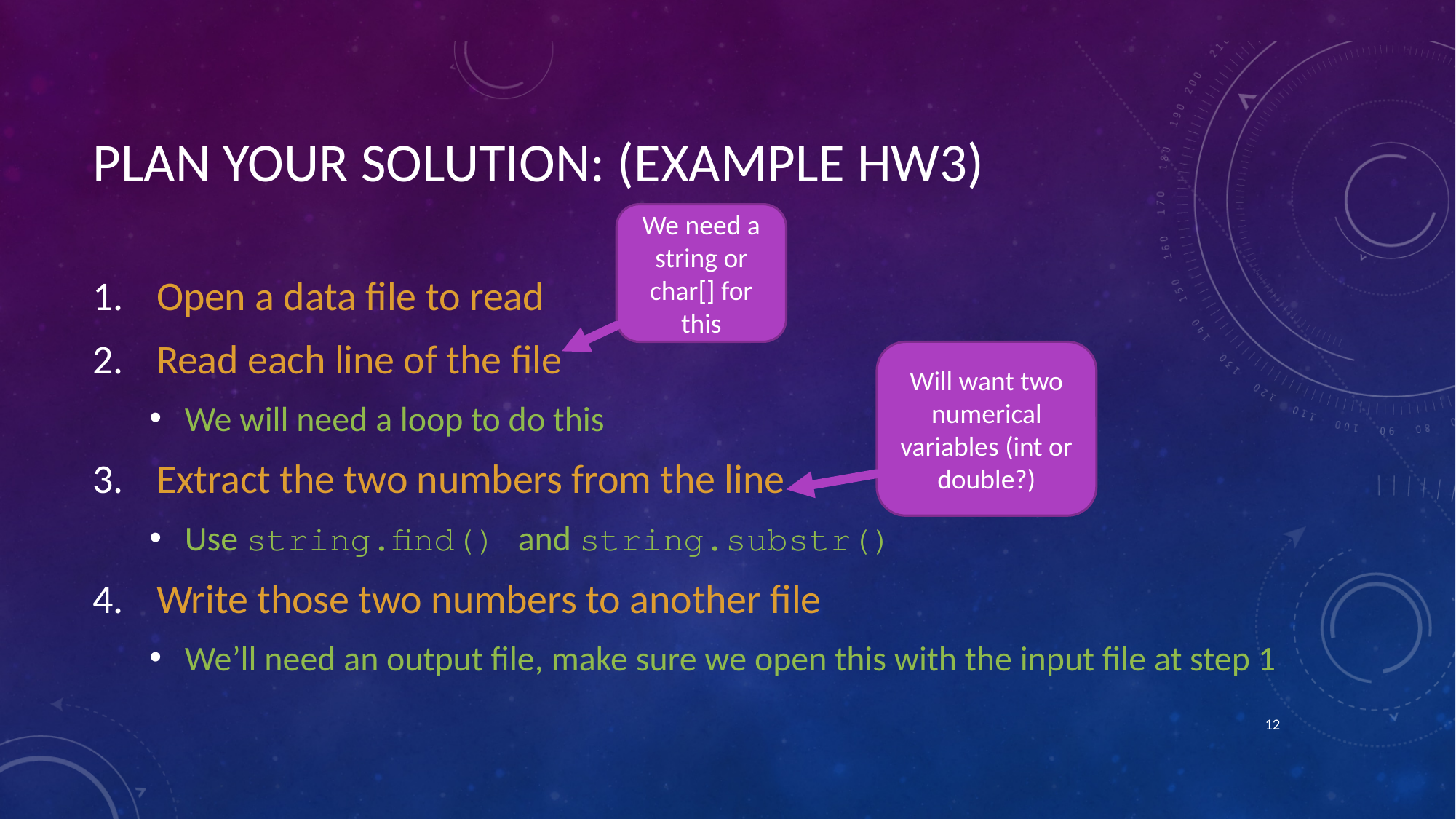

# Plan Your solution: (Example HW3)
We need a string or char[] for this
Open a data file to read
Read each line of the file
We will need a loop to do this
Extract the two numbers from the line
Use string.find() and string.substr()
Write those two numbers to another file
We’ll need an output file, make sure we open this with the input file at step 1
Will want two numerical variables (int or double?)
12